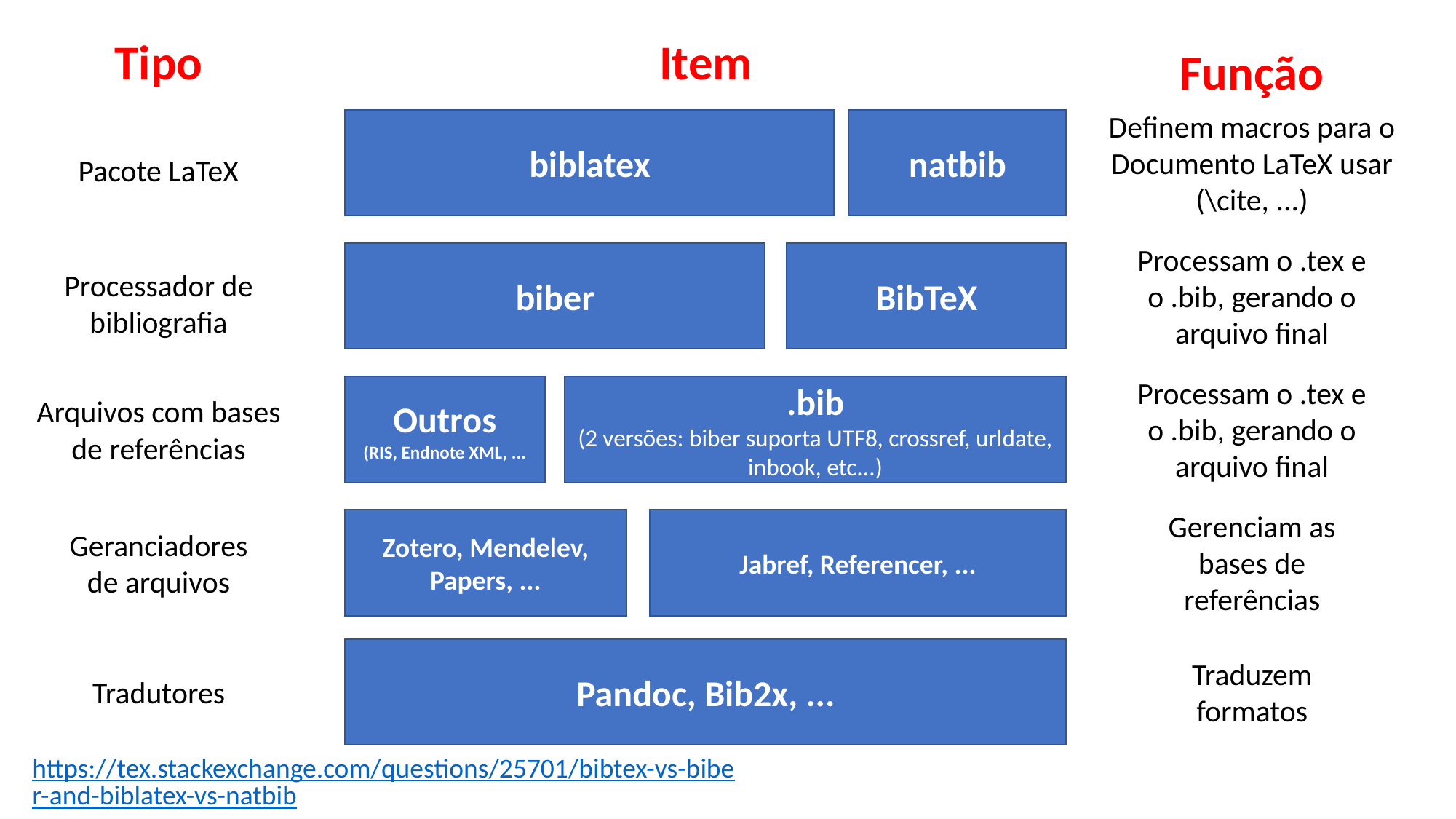

Item
Tipo
Função
Definem macros para o
Documento LaTeX usar
(\cite, ...)
biblatex
natbib
Pacote LaTeX
Processam o .tex e o .bib, gerando o arquivo final
biber
BibTeX
Processador de
bibliografia
Processam o .tex e o .bib, gerando o arquivo final
Outros
(RIS, Endnote XML, ...
.bib
(2 versões: biber suporta UTF8, crossref, urldate, inbook, etc...)
Arquivos com bases
de referências
Gerenciam as bases de referências
Zotero, Mendelev,
Papers, ...
Jabref, Referencer, ...
Geranciadores
de arquivos
Pandoc, Bib2x, ...
Traduzem
formatos
Tradutores
https://tex.stackexchange.com/questions/25701/bibtex-vs-biber-and-biblatex-vs-natbib